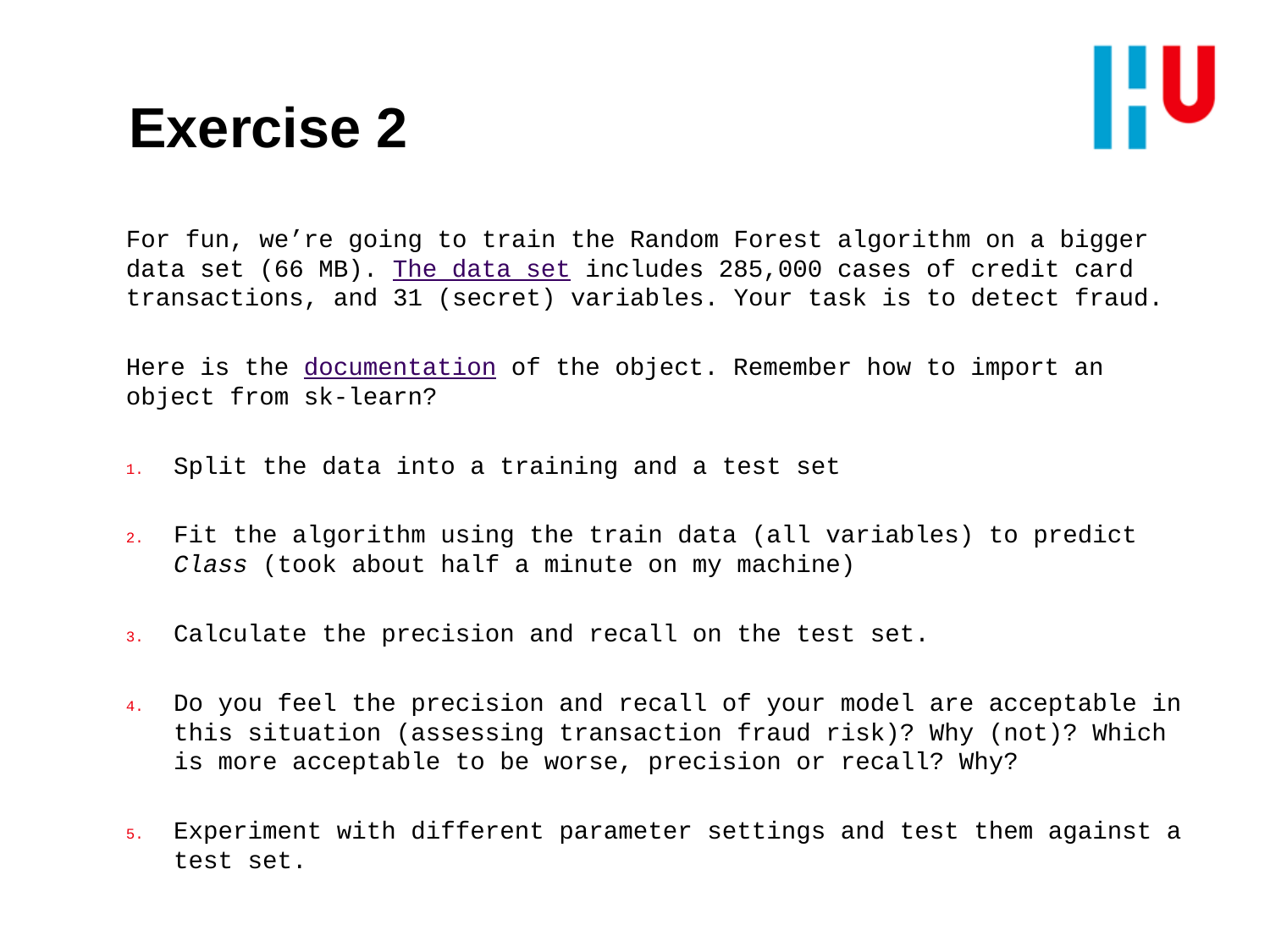

# Exercise 2
For fun, we’re going to train the Random Forest algorithm on a bigger data set (66 MB). The data set includes 285,000 cases of credit card transactions, and 31 (secret) variables. Your task is to detect fraud.

Here is the documentation of the object. Remember how to import an object from sk-learn?

Split the data into a training and a test set

Fit the algorithm using the train data (all variables) to predict Class (took about half a minute on my machine)

Calculate the precision and recall on the test set.

Do you feel the precision and recall of your model are acceptable in this situation (assessing transaction fraud risk)? Why (not)? Which is more acceptable to be worse, precision or recall? Why?

Experiment with different parameter settings and test them against a test set.